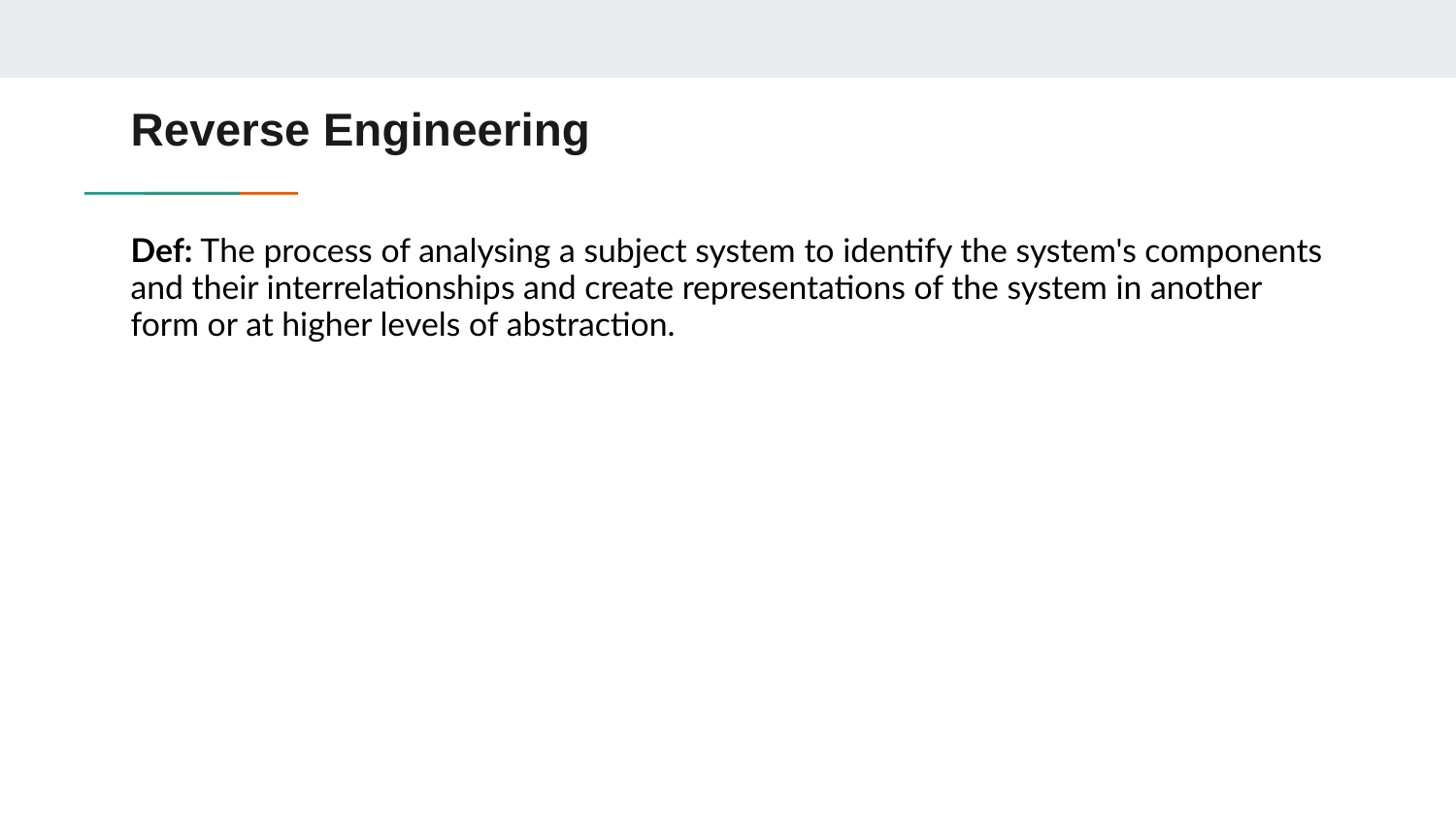

# Reverse Engineering
Def: The process of analysing a subject system to identify the system's components and their interrelationships and create representations of the system in another form or at higher levels of abstraction.